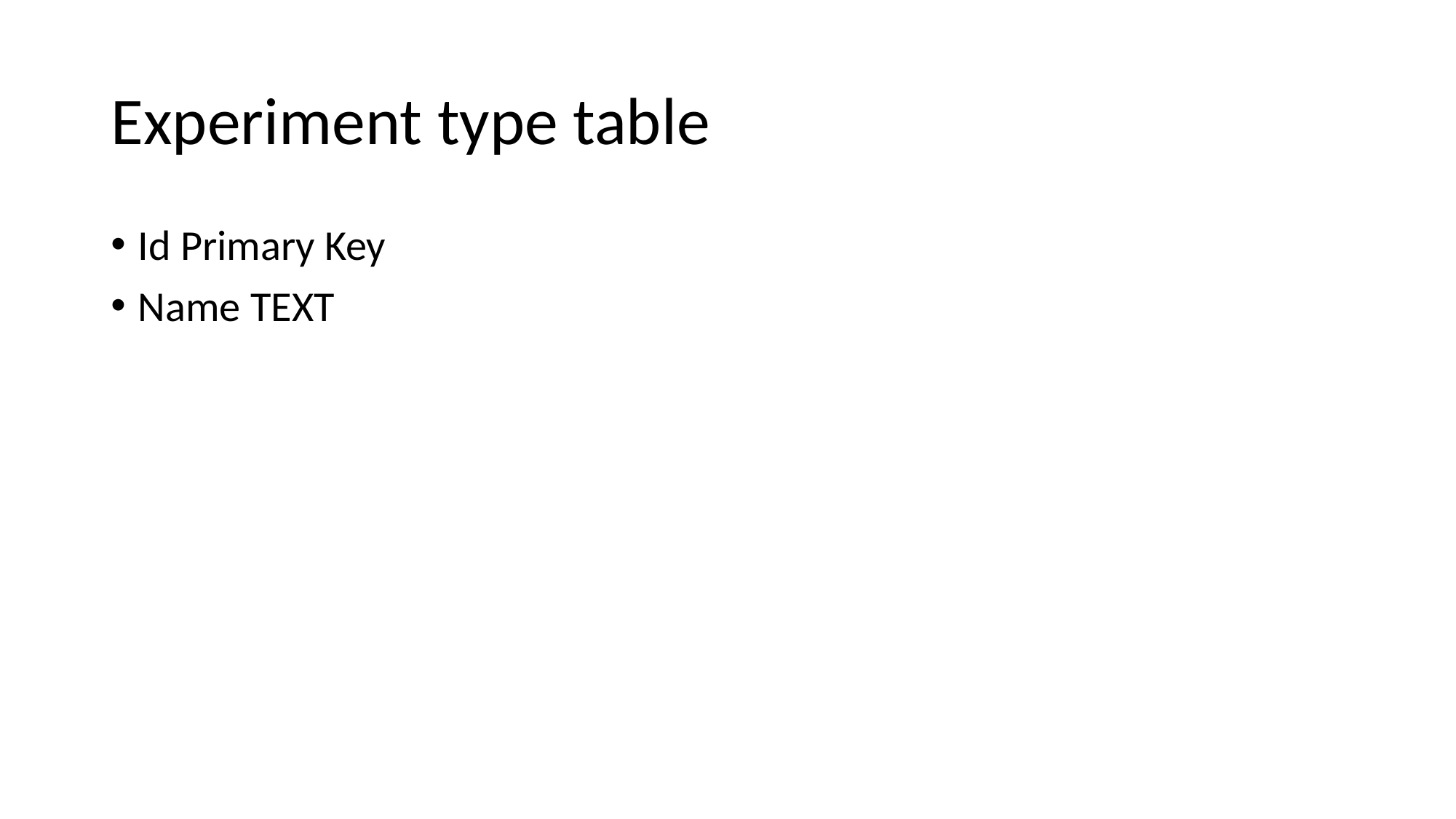

# Experiment type table
Id Primary Key
Name TEXT